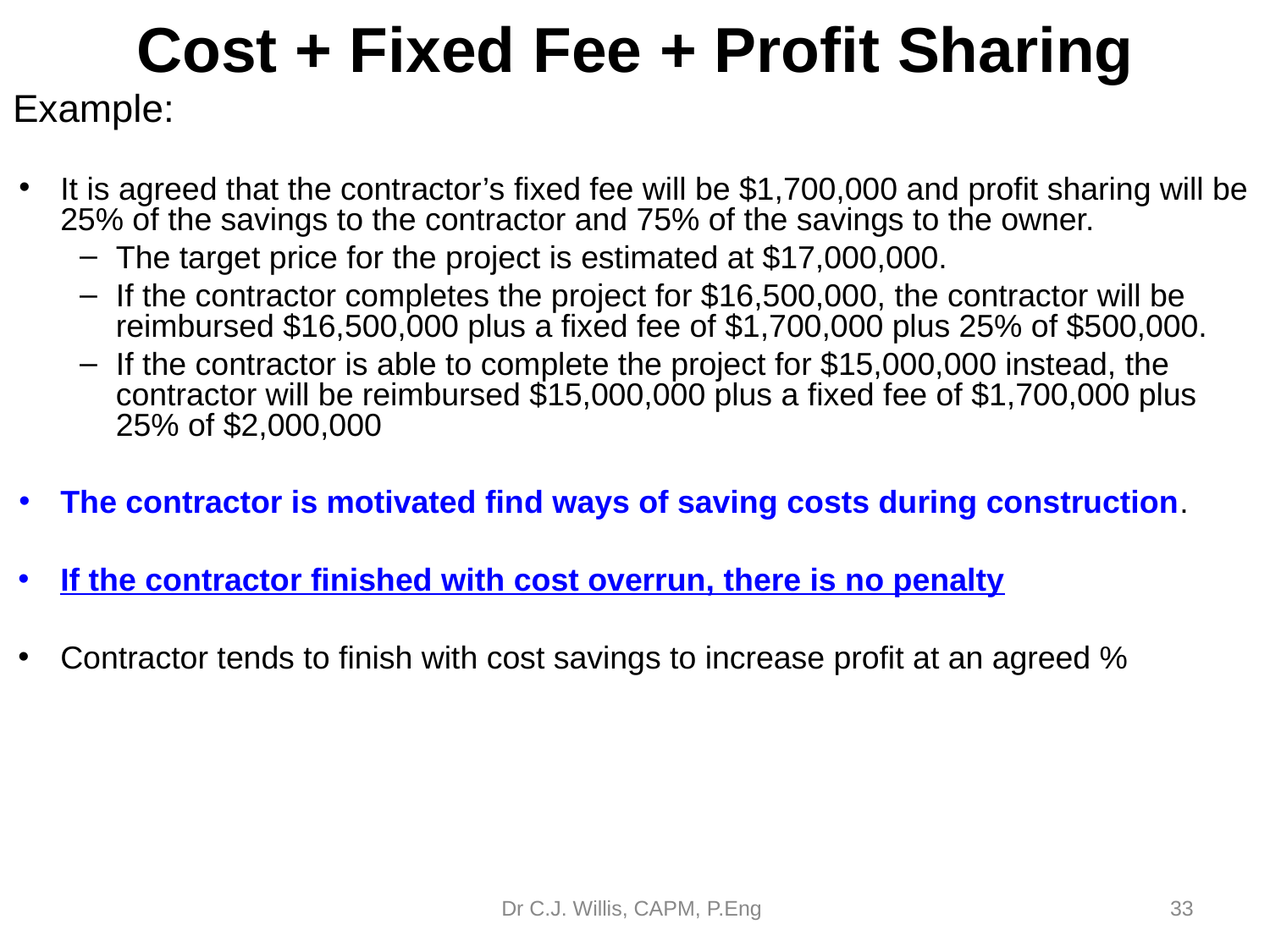

# Cost + Fixed Fee + Profit Sharing
Example:

It is agreed that the contractor’s fixed fee will be $1,700,000 and profit sharing will be 25% of the savings to the contractor and 75% of the savings to the owner.
The target price for the project is estimated at $17,000,000.
If the contractor completes the project for $16,500,000, the contractor will be reimbursed $16,500,000 plus a fixed fee of $1,700,000 plus 25% of $500,000.
If the contractor is able to complete the project for $15,000,000 instead, the contractor will be reimbursed $15,000,000 plus a fixed fee of $1,700,000 plus 25% of $2,000,000

The contractor is motivated find ways of saving costs during construction.

If the contractor finished with cost overrun, there is no penalty

Contractor tends to finish with cost savings to increase profit at an agreed %

Dr C.J. Willis, CAPM, P.Eng
33